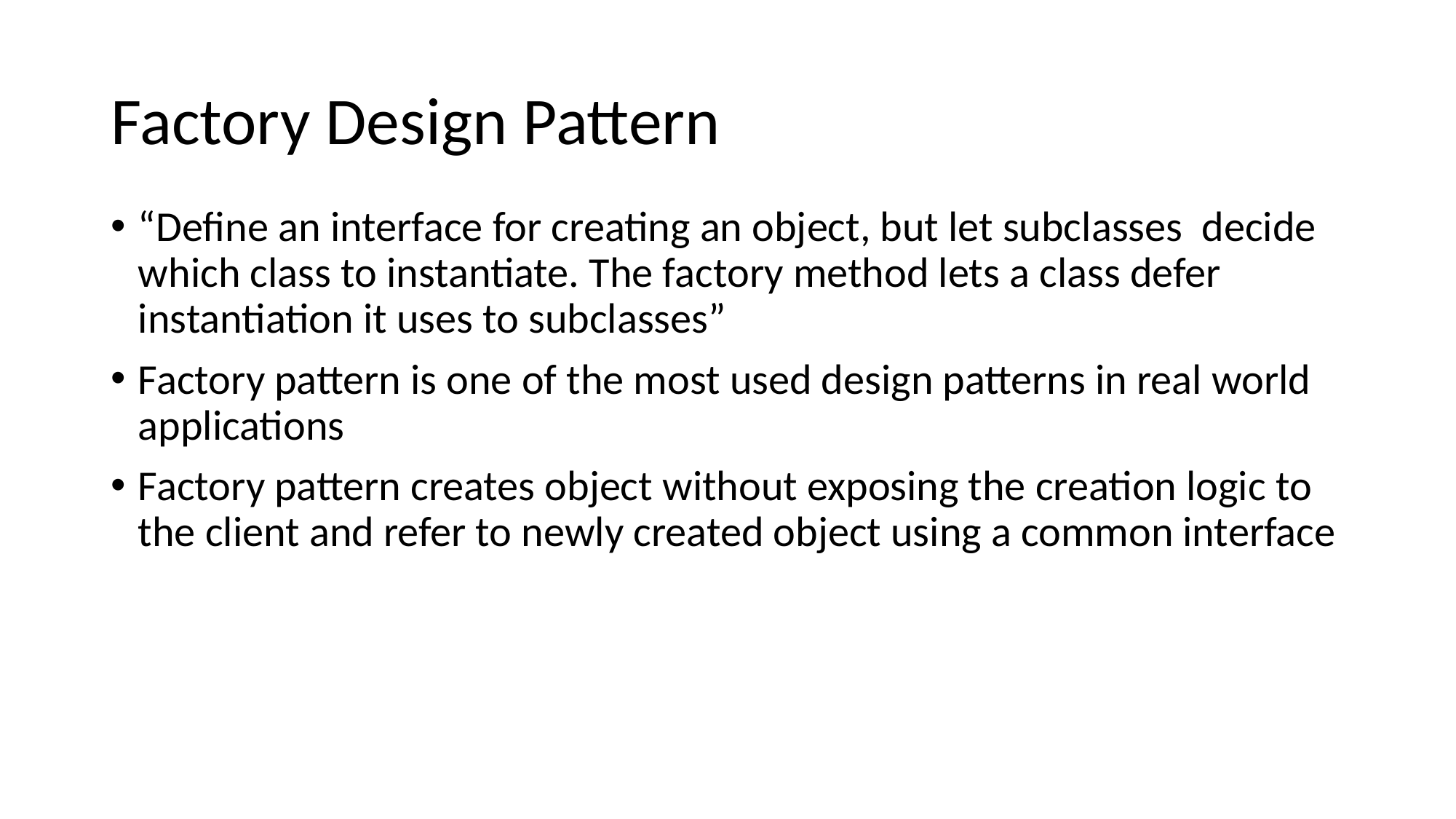

# Factory Design Pattern
“Define an interface for creating an object, but let subclasses  decide which class to instantiate. The factory method lets a class defer instantiation it uses to subclasses”
Factory pattern is one of the most used design patterns in real world applications
Factory pattern creates object without exposing the creation logic to the client and refer to newly created object using a common interface